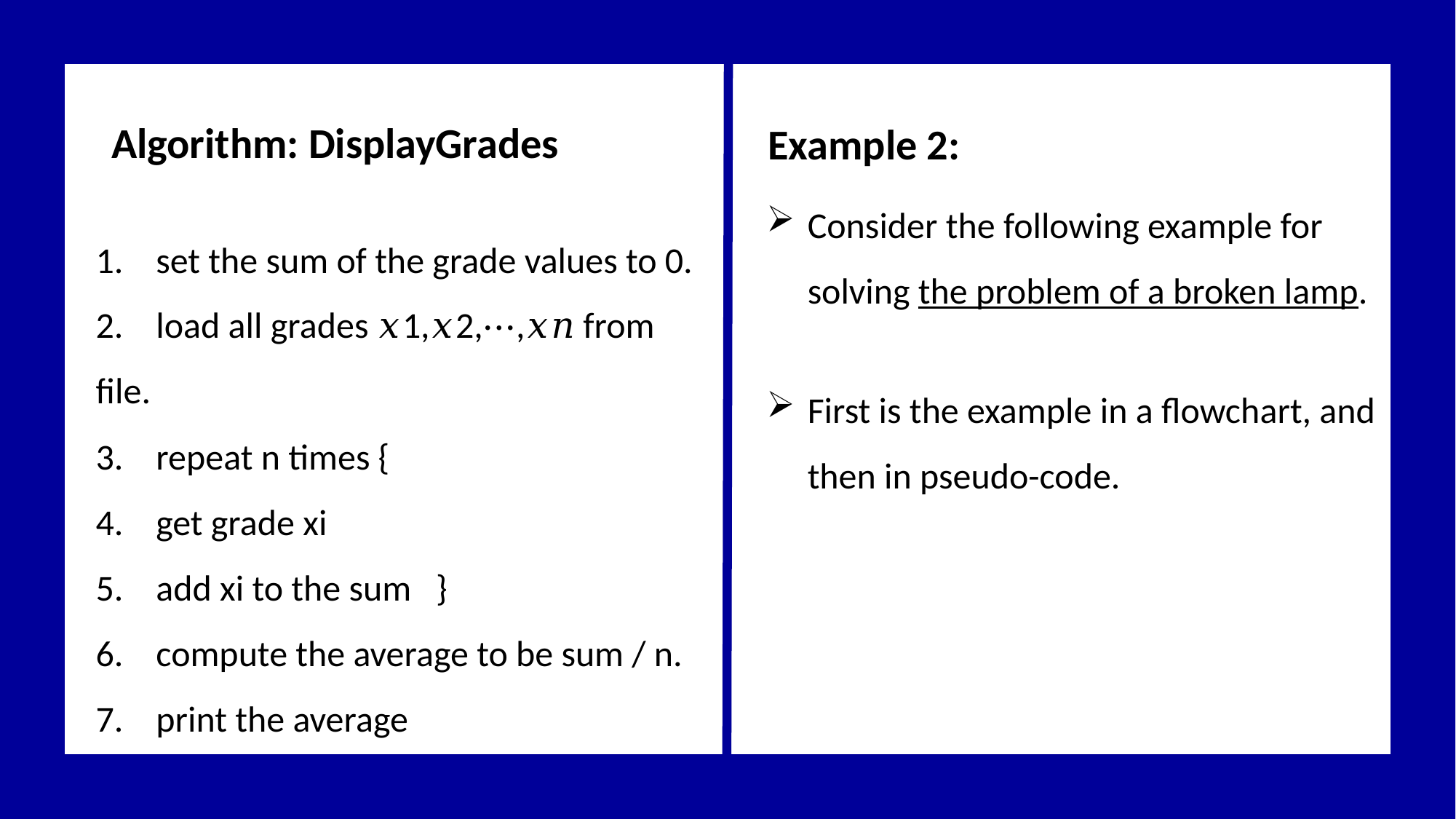

Algorithm: DisplayGrades
Example 2:
Consider the following example for solving the problem of a broken lamp.
1.    set the sum of the grade values to 0.
2.    load all grades 𝑥1,𝑥2,⋯,𝑥𝑛 from file.
3.    repeat n times {
4.    get grade xi
5.    add xi to the sum   }
6.    compute the average to be sum / n.
7.    print the average
First is the example in a flowchart, and then in pseudo-code.